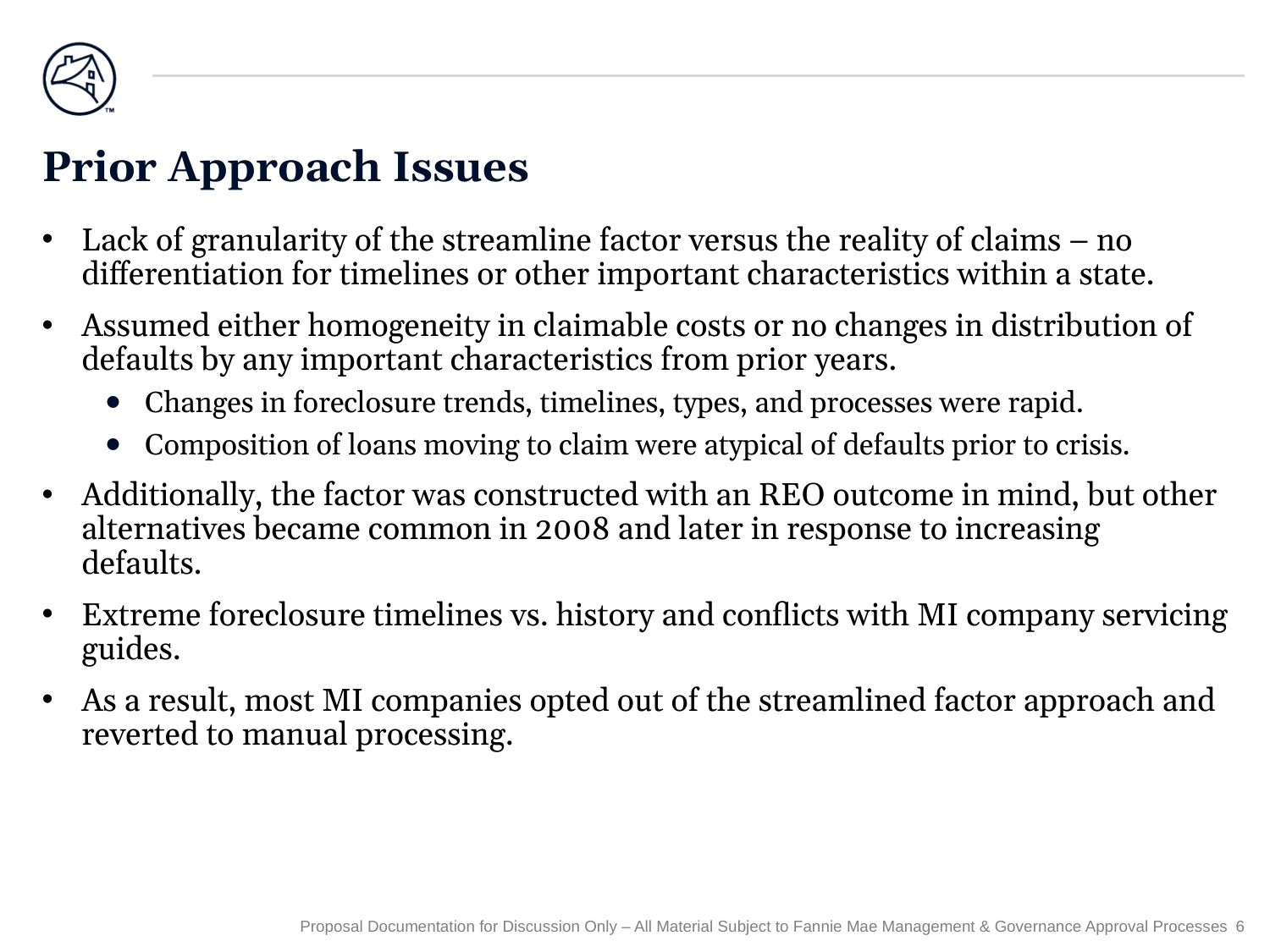

# Prior Approach Issues
Lack of granularity of the streamline factor versus the reality of claims – no differentiation for timelines or other important characteristics within a state.
Assumed either homogeneity in claimable costs or no changes in distribution of defaults by any important characteristics from prior years.
Changes in foreclosure trends, timelines, types, and processes were rapid.
Composition of loans moving to claim were atypical of defaults prior to crisis.
Additionally, the factor was constructed with an REO outcome in mind, but other alternatives became common in 2008 and later in response to increasing defaults.
Extreme foreclosure timelines vs. history and conflicts with MI company servicing guides.
As a result, most MI companies opted out of the streamlined factor approach and reverted to manual processing.